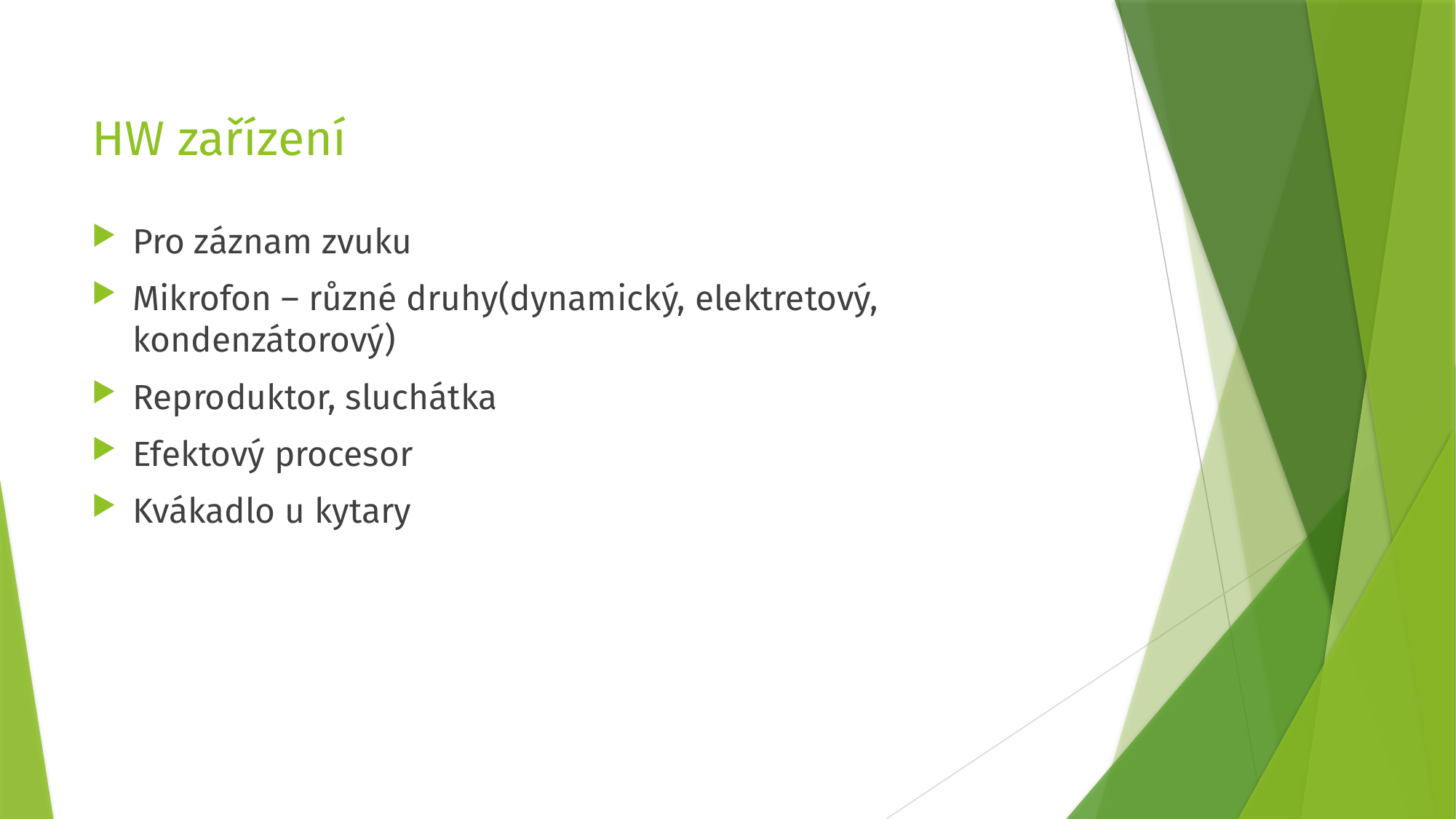

# HW zařízení
Pro záznam zvuku
Mikrofon – různé druhy(dynamický, elektretový, kondenzátorový)
Reproduktor, sluchátka
Efektový procesor
Kvákadlo u kytary